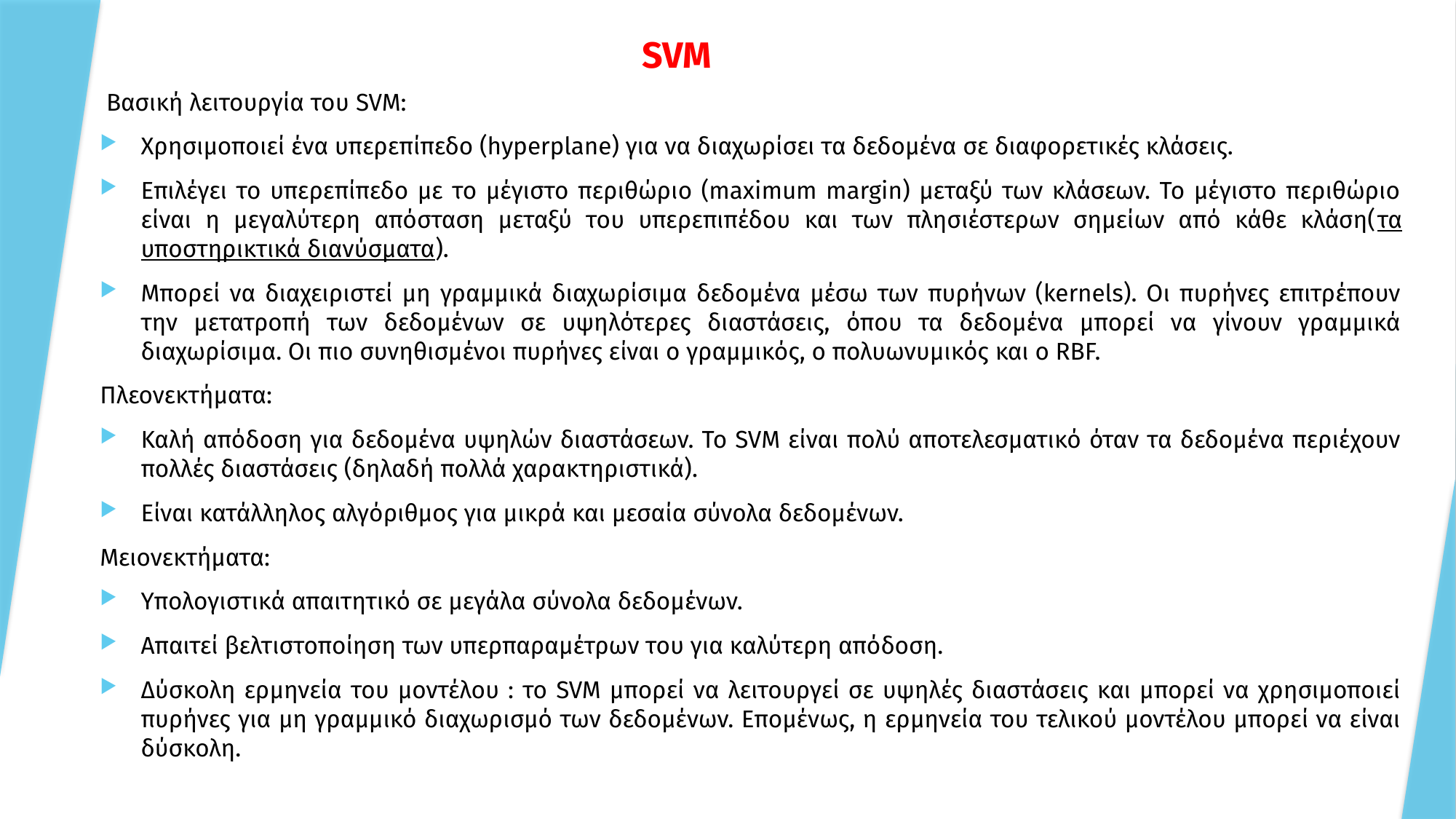

# SVM
 Βασική λειτουργία του SVM:
Χρησιμοποιεί ένα υπερεπίπεδο (hyperplane) για να διαχωρίσει τα δεδομένα σε διαφορετικές κλάσεις.
Επιλέγει το υπερεπίπεδο με το μέγιστο περιθώριο (maximum margin) μεταξύ των κλάσεων. Το μέγιστο περιθώριο είναι η μεγαλύτερη απόσταση μεταξύ του υπερεπιπέδου και των πλησιέστερων σημείων από κάθε κλάση(τα υποστηρικτικά διανύσματα).
Μπορεί να διαχειριστεί μη γραμμικά διαχωρίσιμα δεδομένα μέσω των πυρήνων (kernels). Οι πυρήνες επιτρέπουν την μετατροπή των δεδομένων σε υψηλότερες διαστάσεις, όπου τα δεδομένα μπορεί να γίνουν γραμμικά διαχωρίσιμα. Οι πιο συνηθισμένοι πυρήνες είναι ο γραμμικός, ο πολυωνυμικός και ο RBF.
Πλεονεκτήματα:
Καλή απόδοση για δεδομένα υψηλών διαστάσεων. Το SVM είναι πολύ αποτελεσματικό όταν τα δεδομένα περιέχουν πολλές διαστάσεις (δηλαδή πολλά χαρακτηριστικά).
Είναι κατάλληλος αλγόριθμος για μικρά και μεσαία σύνολα δεδομένων.
Μειονεκτήματα:
Υπολογιστικά απαιτητικό σε μεγάλα σύνολα δεδομένων.
Απαιτεί βελτιστοποίηση των υπερπαραμέτρων του για καλύτερη απόδοση.
Δύσκολη ερμηνεία του μοντέλου : το SVM μπορεί να λειτουργεί σε υψηλές διαστάσεις και μπορεί να χρησιμοποιεί πυρήνες για μη γραμμικό διαχωρισμό των δεδομένων. Επομένως, η ερμηνεία του τελικού μοντέλου μπορεί να είναι δύσκολη.